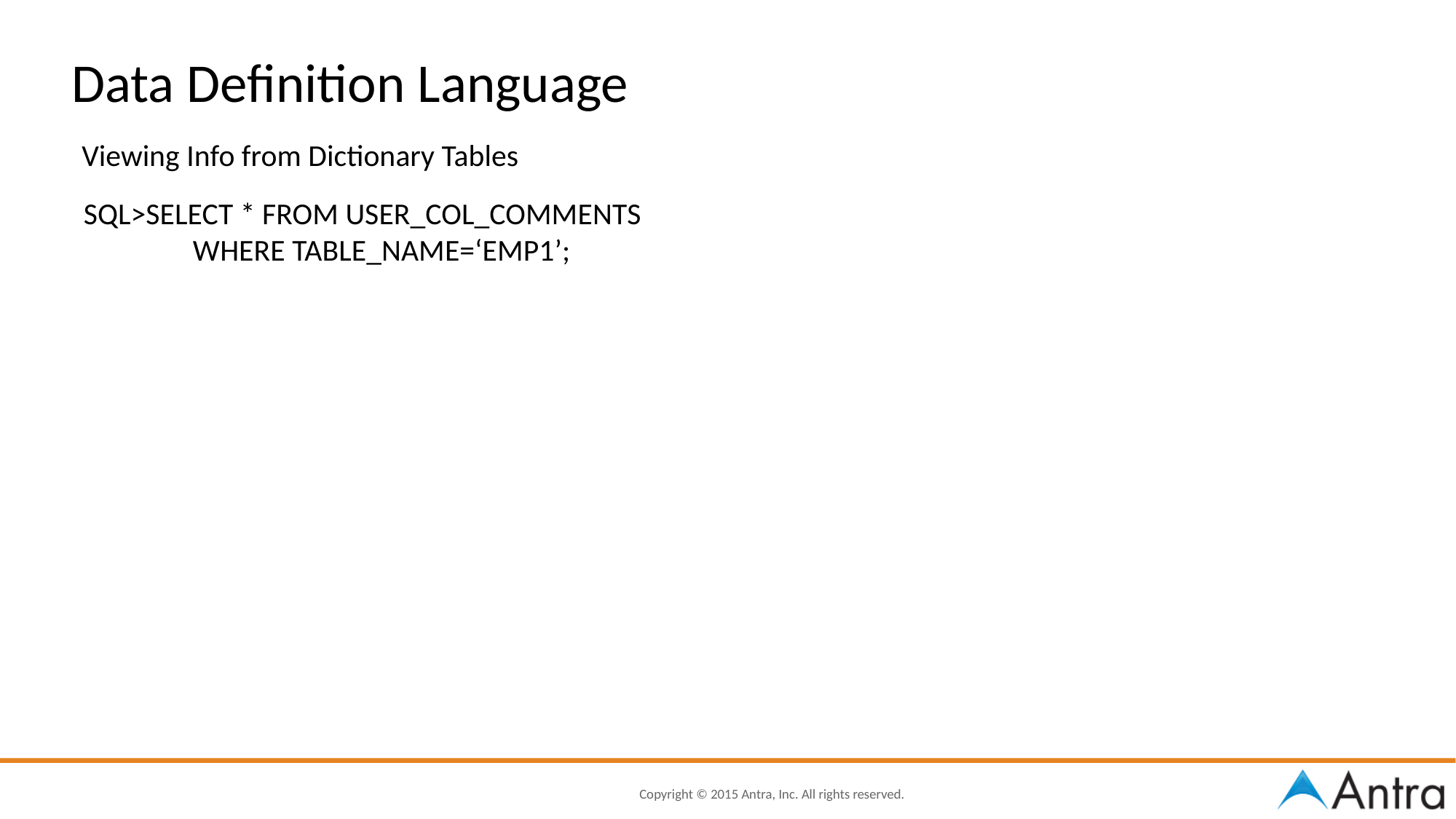

Data Definition Language
Viewing Info from Dictionary Tables
SQL>SELECT * FROM USER_COL_COMMENTS
	WHERE TABLE_NAME=‘EMP1’;